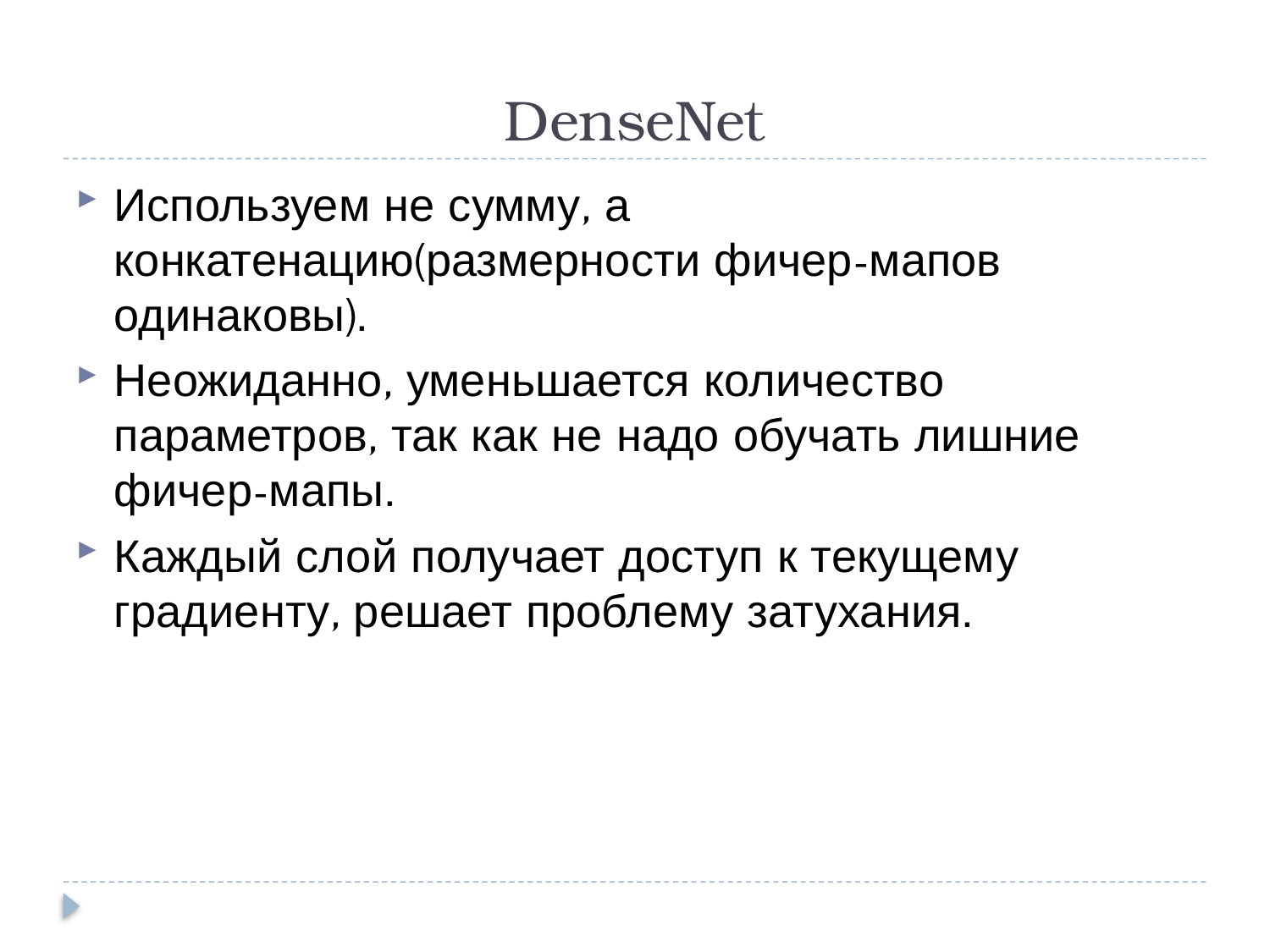

# DenseNet
Используем не сумму, а конкатенацию(размерности фичер-мапов одинаковы).
Неожиданно, уменьшается количество параметров, так как не надо обучать лишние фичер-мапы.
Каждый слой получает доступ к текущему градиенту, решает проблему затухания.